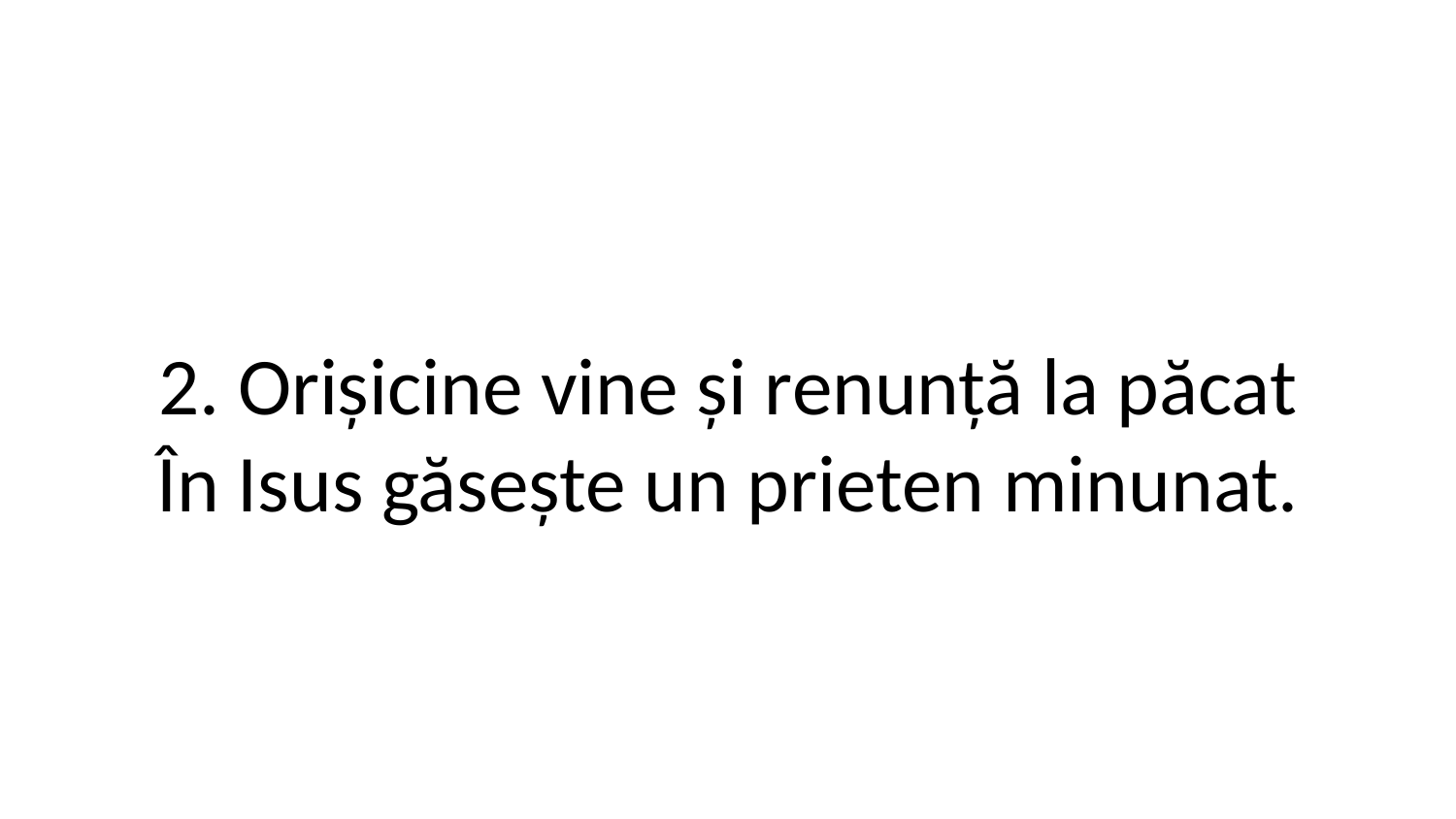

2. Orișicine vine și renunță la păcat
În Isus găsește un prieten minunat.